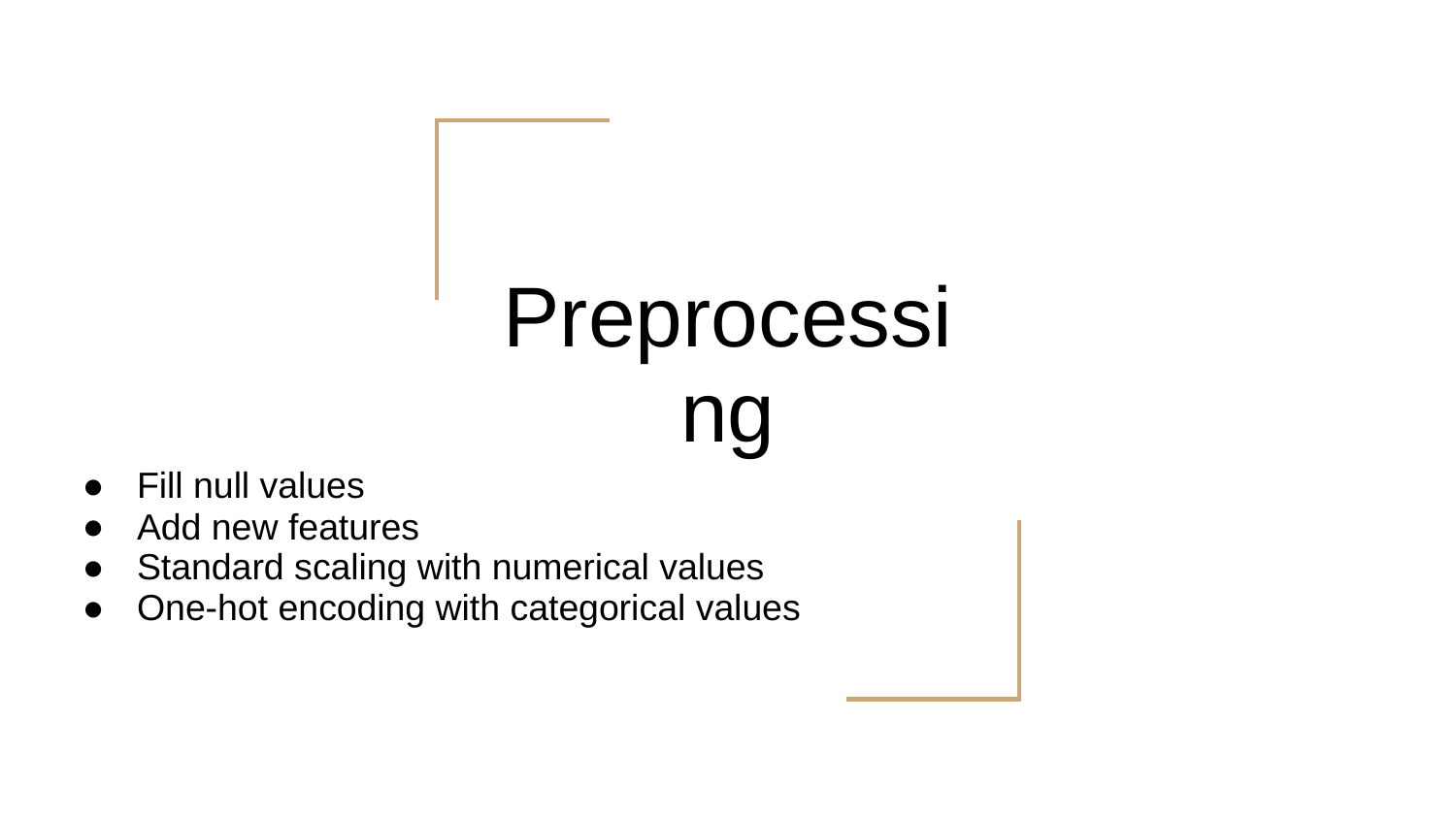

# Preprocessing
Fill null values
Add new features
Standard scaling with numerical values
One-hot encoding with categorical values